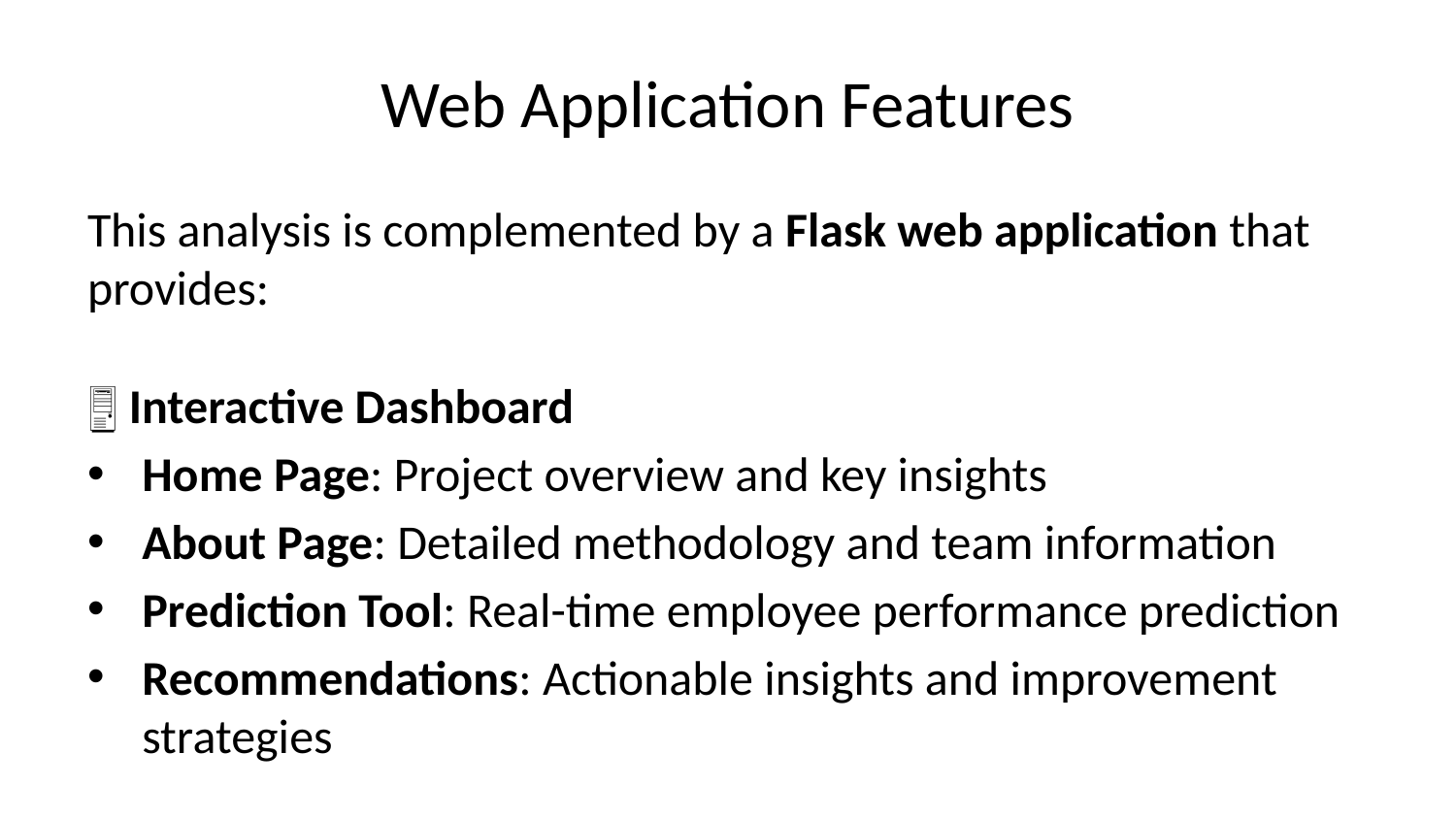

# Web Application Features
This analysis is complemented by a Flask web application that provides:
🖥️ Interactive Dashboard
Home Page: Project overview and key insights
About Page: Detailed methodology and team information
Prediction Tool: Real-time employee performance prediction
Recommendations: Actionable insights and improvement strategies
🔧 Technical Features
User-friendly interface for HR professionals
Real-time predictions using trained ML model
Responsive design for desktop and mobile access
Secure data handling with validation